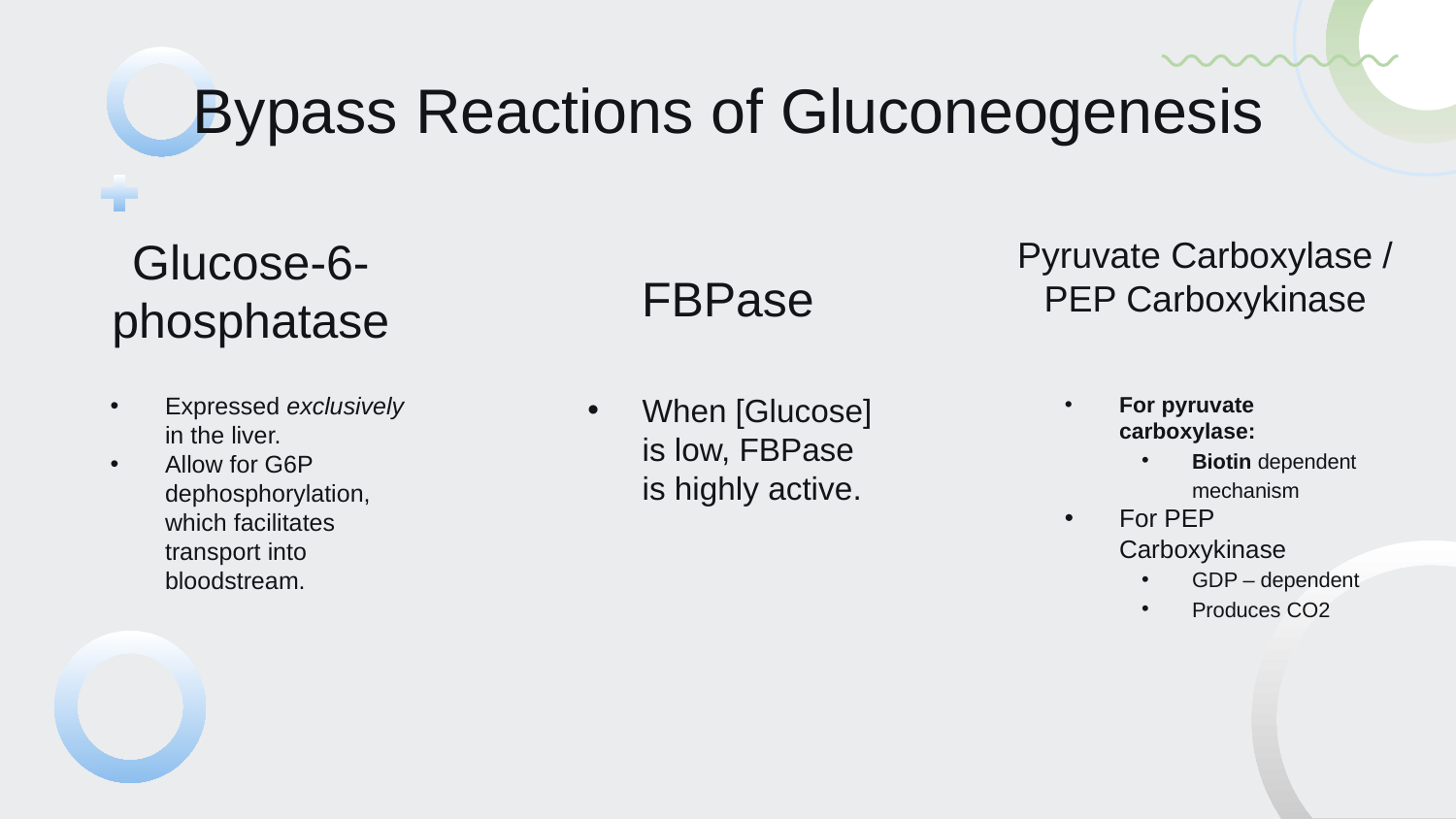

# Bypass Reactions of Gluconeogenesis
Glucose-6-phosphatase
Pyruvate Carboxylase / PEP Carboxykinase
FBPase
Expressed exclusively in the liver.
Allow for G6P dephosphorylation, which facilitates transport into bloodstream.
When [Glucose] is low, FBPase is highly active.

For pyruvate carboxylase:
Biotin dependent mechanism
For PEP Carboxykinase
GDP – dependent
Produces CO2